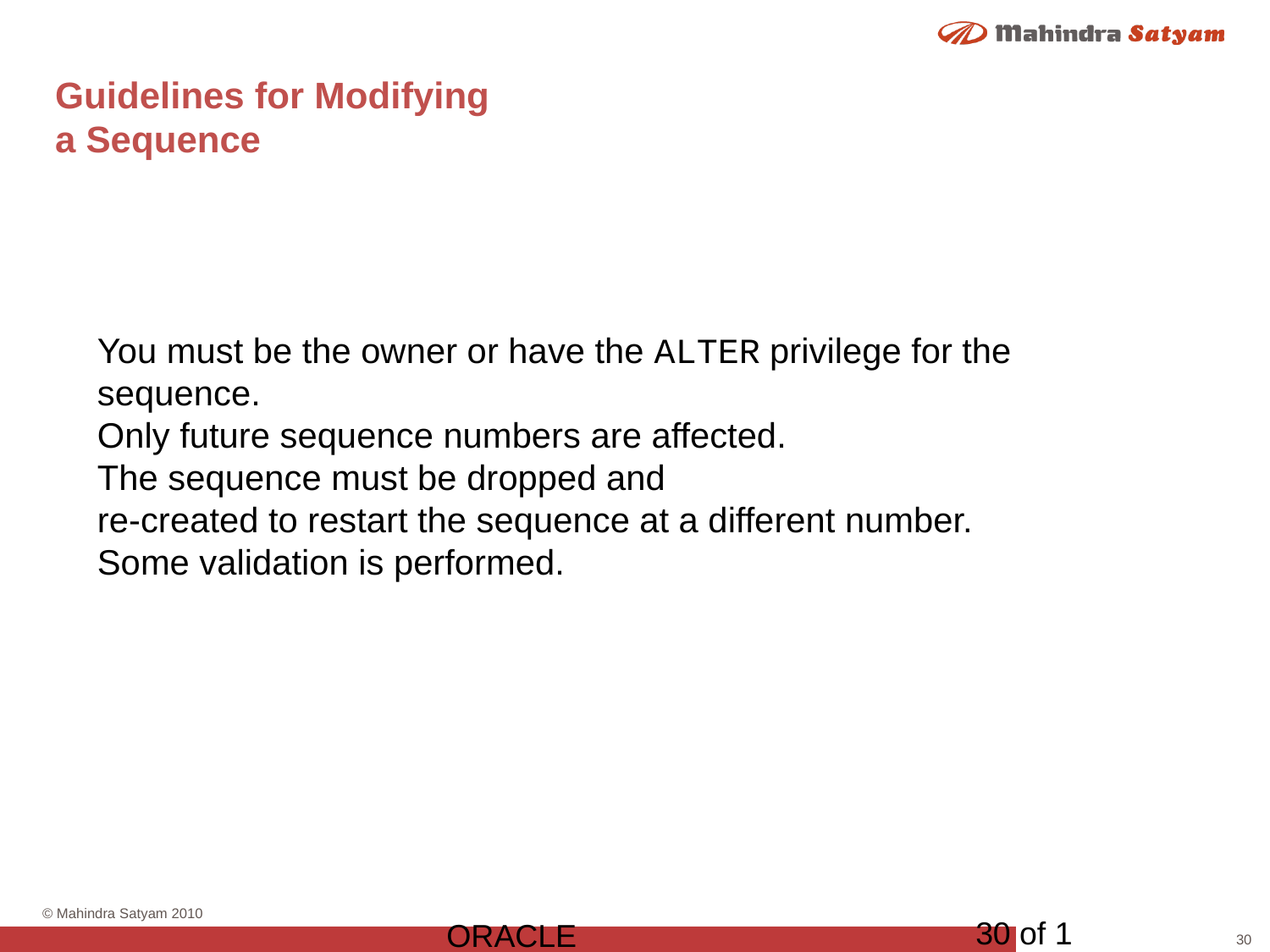

# Guidelines for Modifying a Sequence
You must be the owner or have the ALTER privilege for the sequence.
Only future sequence numbers are affected.
The sequence must be dropped and
re-created to restart the sequence at a different number.
Some validation is performed.
30 of 1
ORACLE